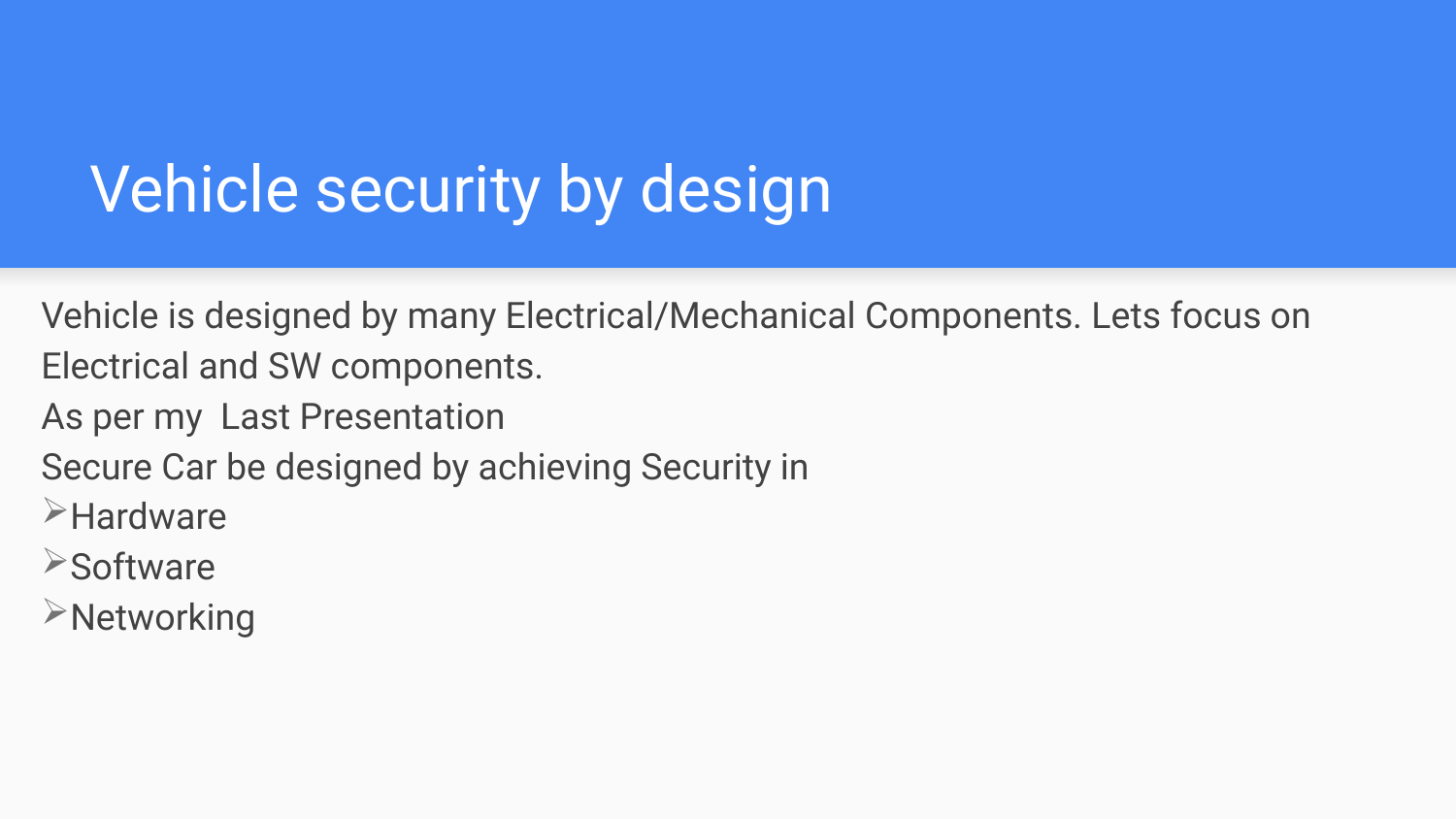

# Vehicle security by design
Vehicle is designed by many Electrical/Mechanical Components. Lets focus on Electrical and SW components.
As per my  Last Presentation
Secure Car be designed by achieving Security in
Hardware
Software
Networking